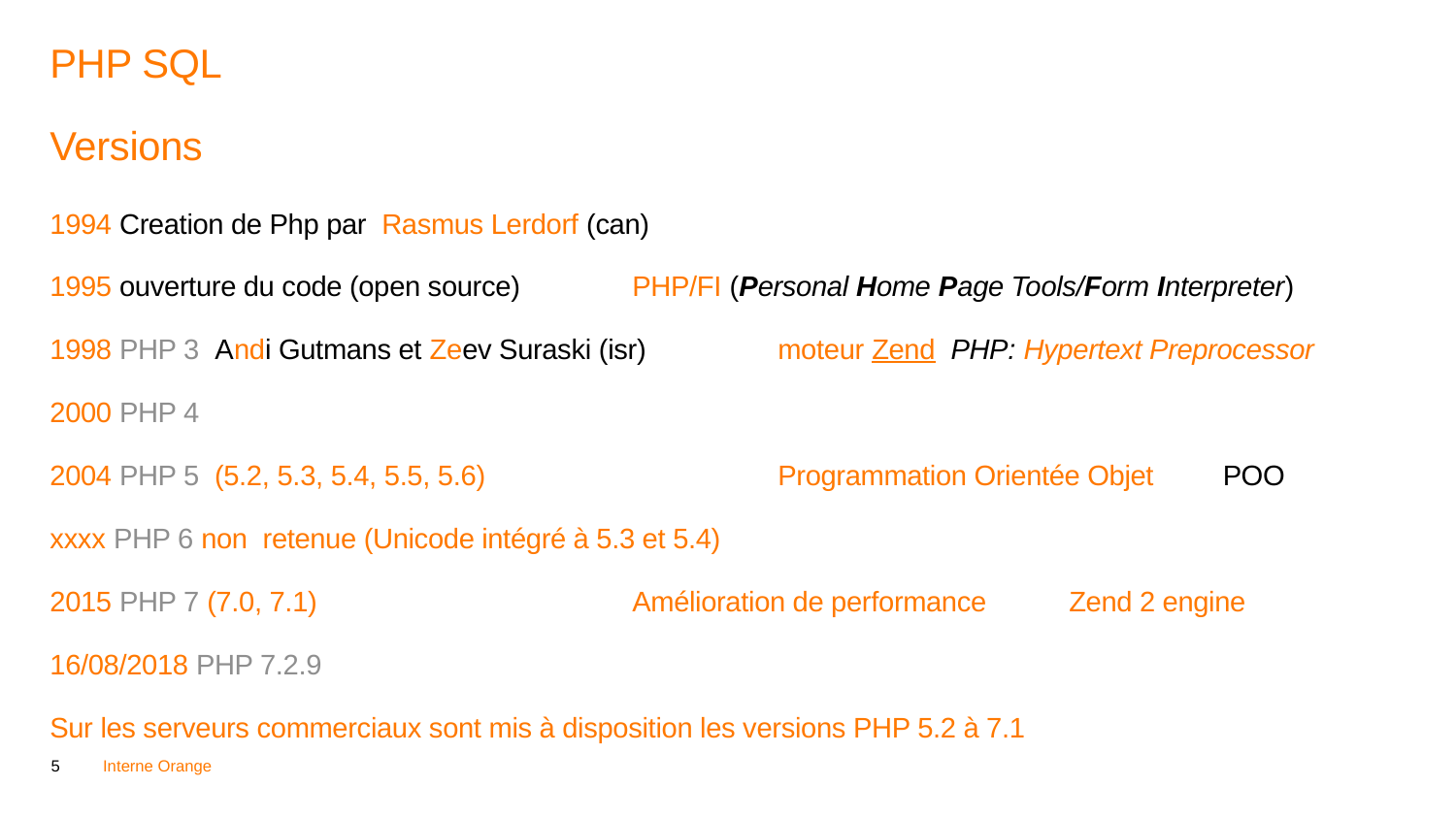

# PHP SQL Versions
1994 Creation de Php par  Rasmus Lerdorf (can)
1995 ouverture du code (open source)    	PHP/FI (Personal Home Page Tools/Form Interpreter)
1998 PHP 3  Andi Gutmans et Zeev Suraski (isr)	moteur Zend  PHP: Hypertext Preprocessor
2000 PHP 4
2004 PHP 5  (5.2, 5.3, 5.4, 5.5, 5.6) 		Programmation Orientée Objet	 POO
xxxx PHP 6 non  retenue (Unicode intégré à 5.3 et 5.4)
2015 PHP 7 (7.0, 7.1) 			Amélioration de performance 	Zend 2 engine
16/08/2018 PHP 7.2.9
Sur les serveurs commerciaux sont mis à disposition les versions PHP 5.2 à 7.1